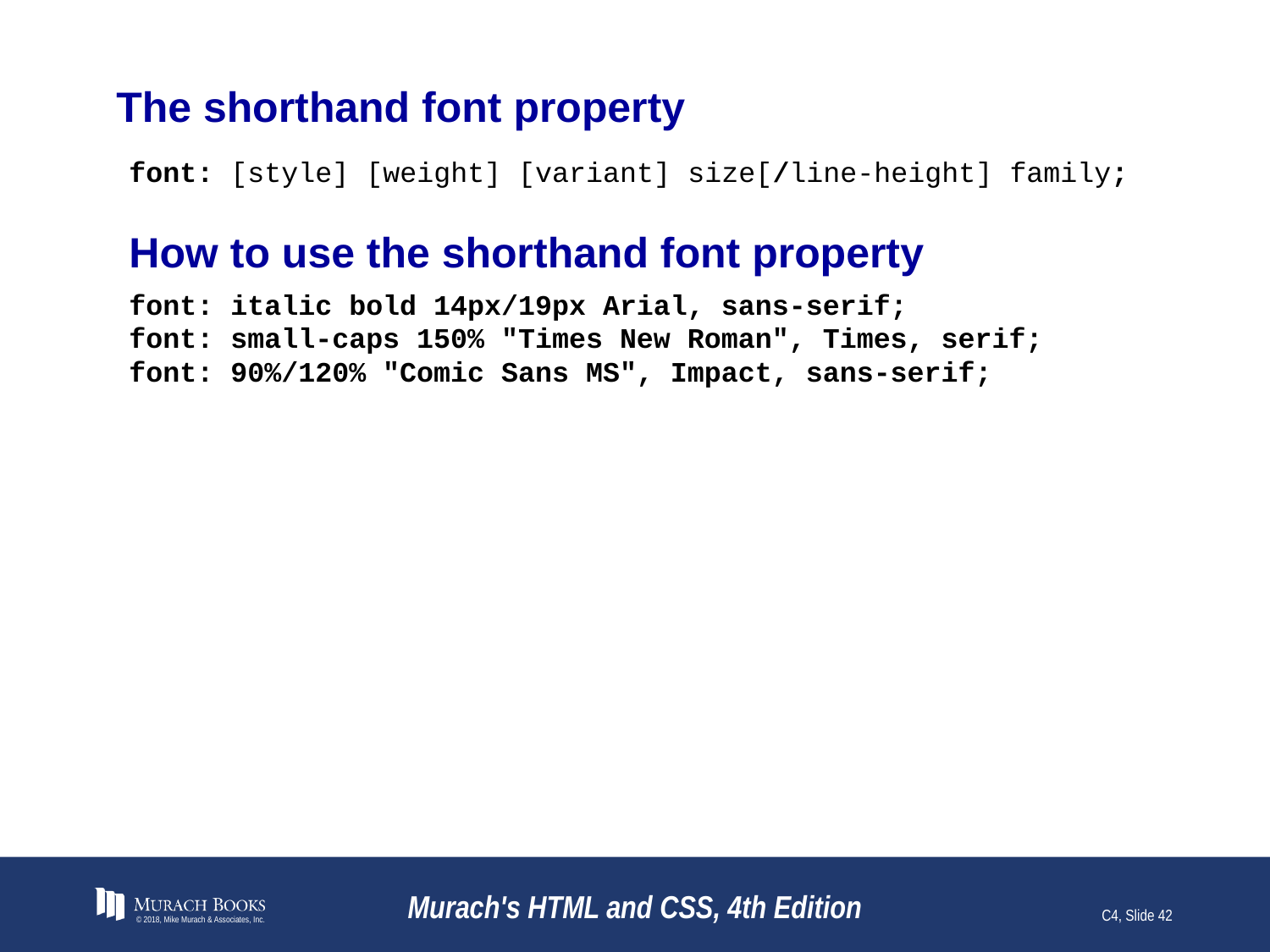

# The shorthand font property
font: [style] [weight] [variant] size[/line-height] family;
How to use the shorthand font property
font: italic bold 14px/19px Arial, sans-serif;
font: small-caps 150% "Times New Roman", Times, serif;
font: 90%/120% "Comic Sans MS", Impact, sans-serif;

© 2018, Mike Murach & Associates, Inc.
Murach's HTML and CSS, 4th Edition

C4, Slide 42